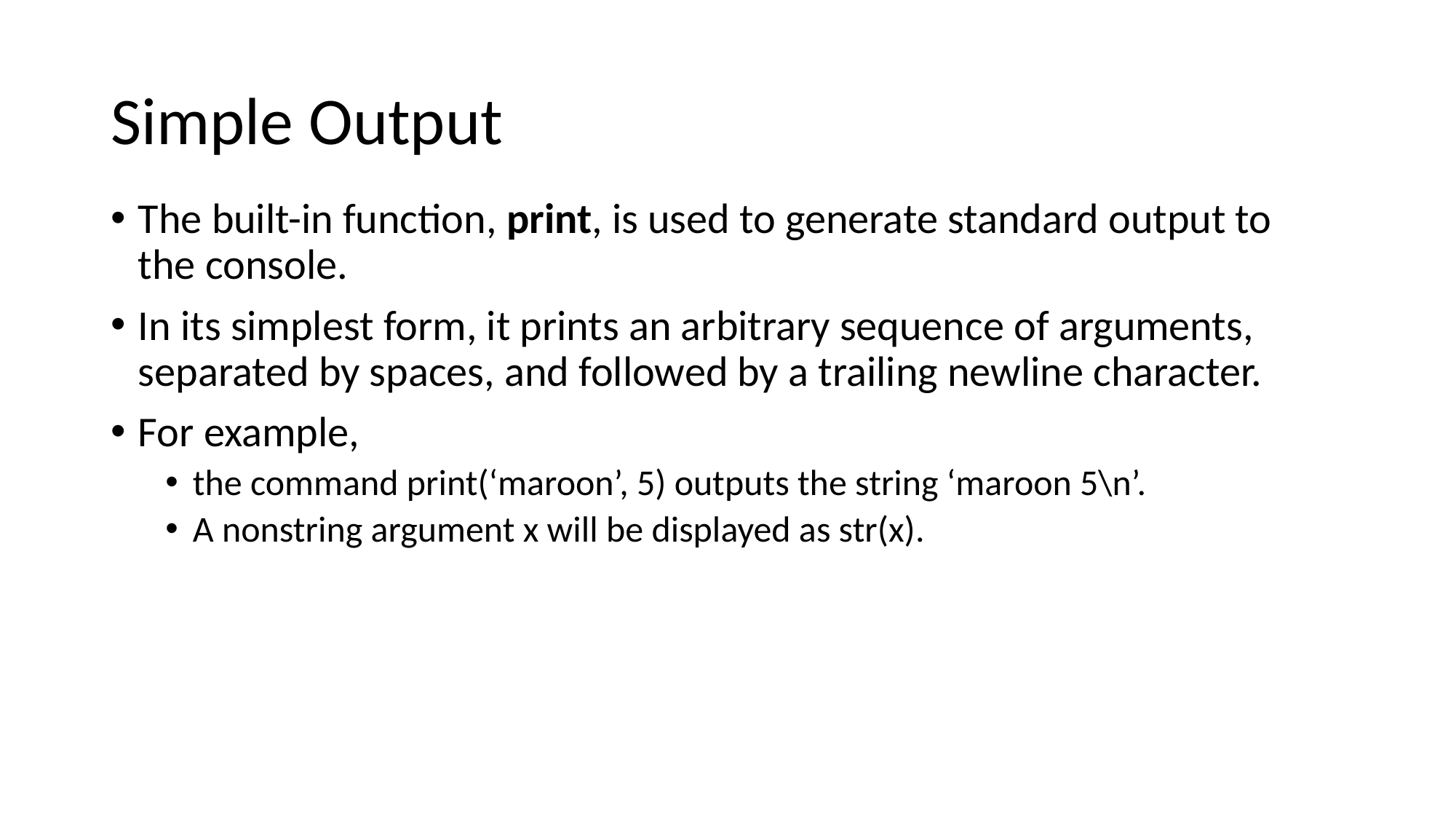

# Simple Output
The built-in function, print, is used to generate standard output to the console.
In its simplest form, it prints an arbitrary sequence of arguments, separated by spaces, and followed by a trailing newline character.
For example,
the command print(‘maroon’, 5) outputs the string ‘maroon 5\n’.
A nonstring argument x will be displayed as str(x).